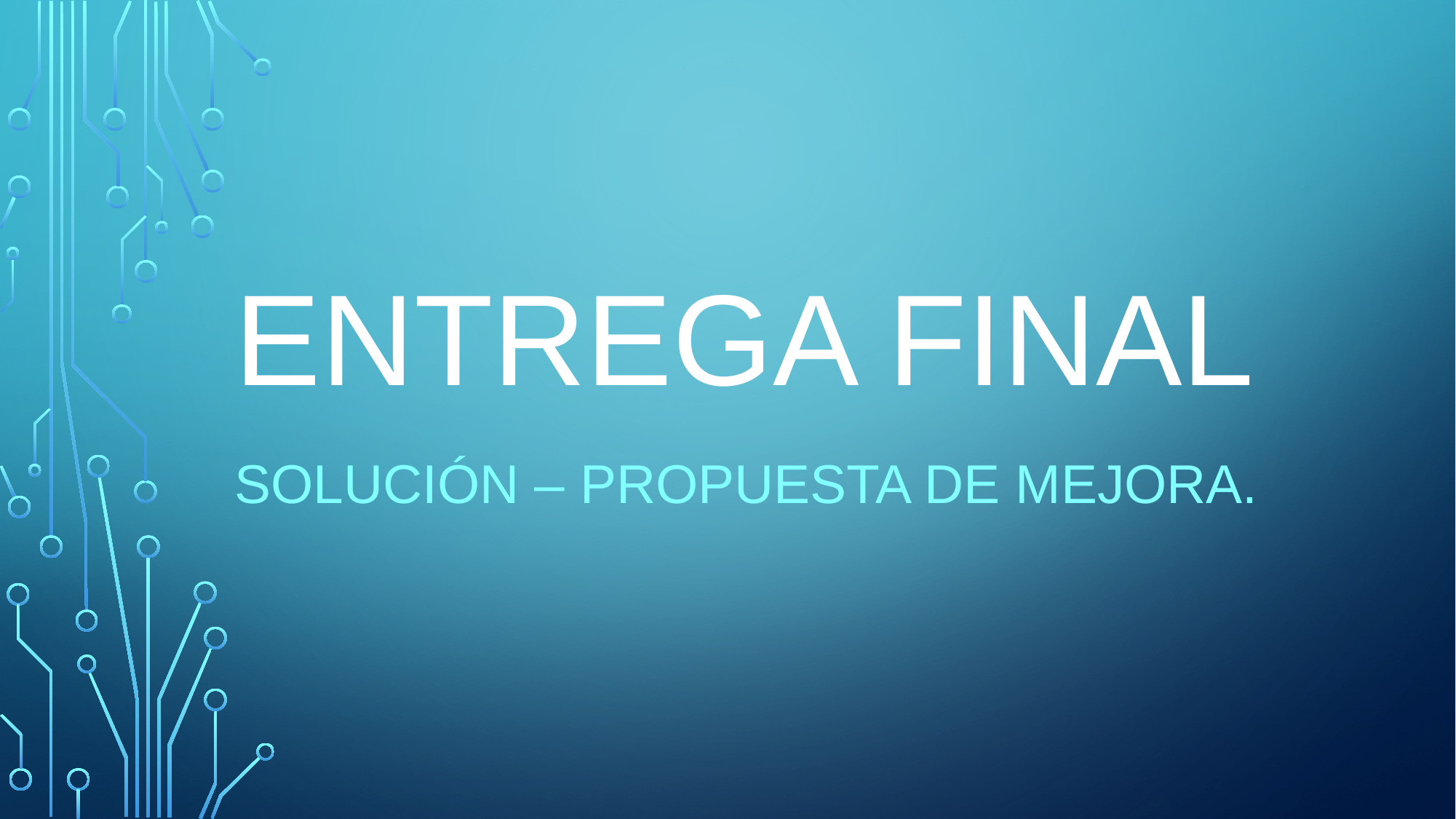

# Entrega final
Solución – propuesta de mejora.